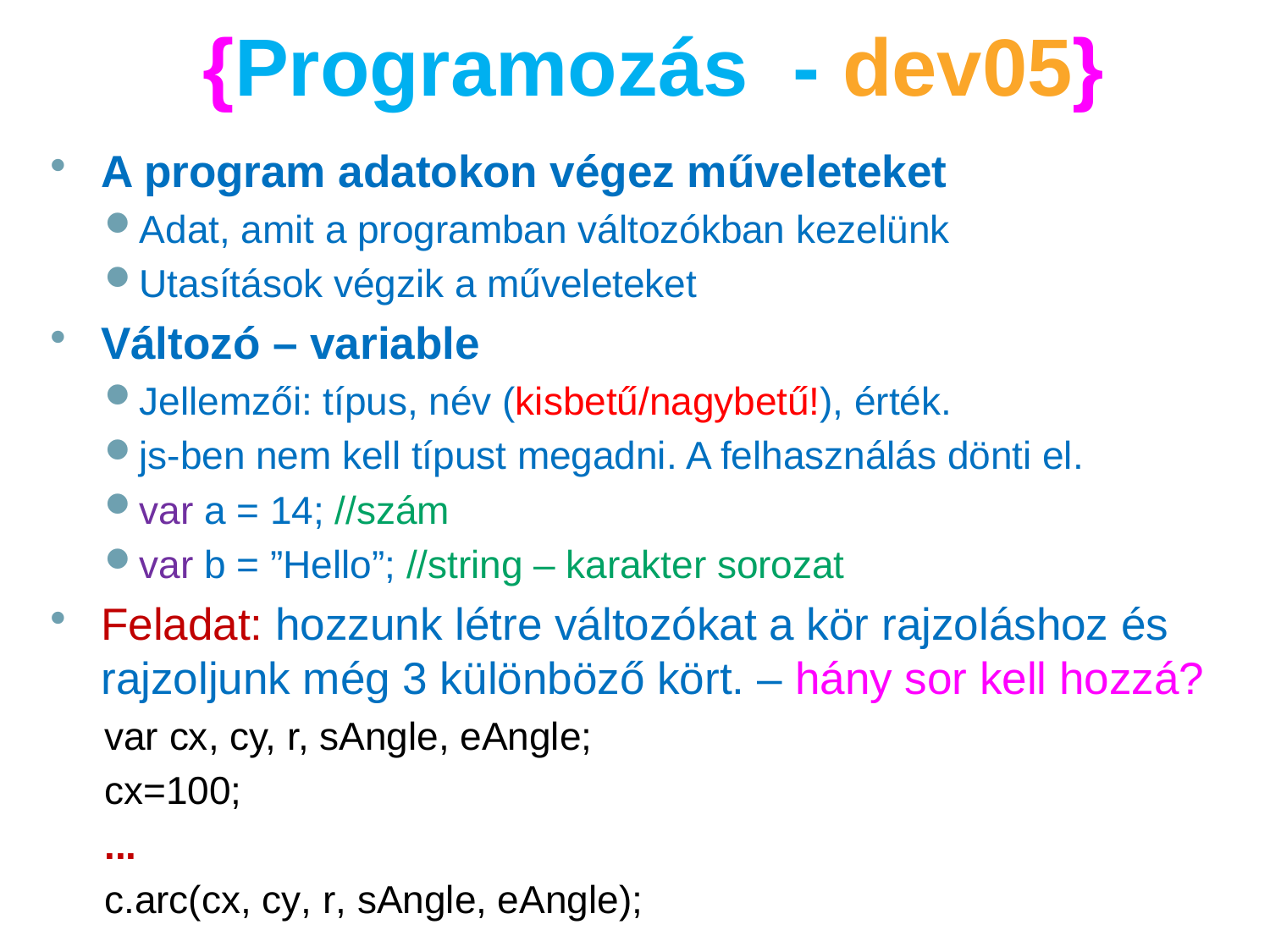

# {Programozás  - dev05}
A program adatokon végez műveleteket
Adat, amit a programban változókban kezelünk
Utasítások végzik a műveleteket
Változó – variable
Jellemzői: típus, név (kisbetű/nagybetű!), érték.
js-ben nem kell típust megadni. A felhasználás dönti el.
var a = 14; //szám
var b = ”Hello”; //string – karakter sorozat
Feladat: hozzunk létre változókat a kör rajzoláshoz és rajzoljunk még 3 különböző kört. – hány sor kell hozzá?
var cx, cy, r, sAngle, eAngle;
cx=100;
	...
c.arc(cx, cy, r, sAngle, eAngle);